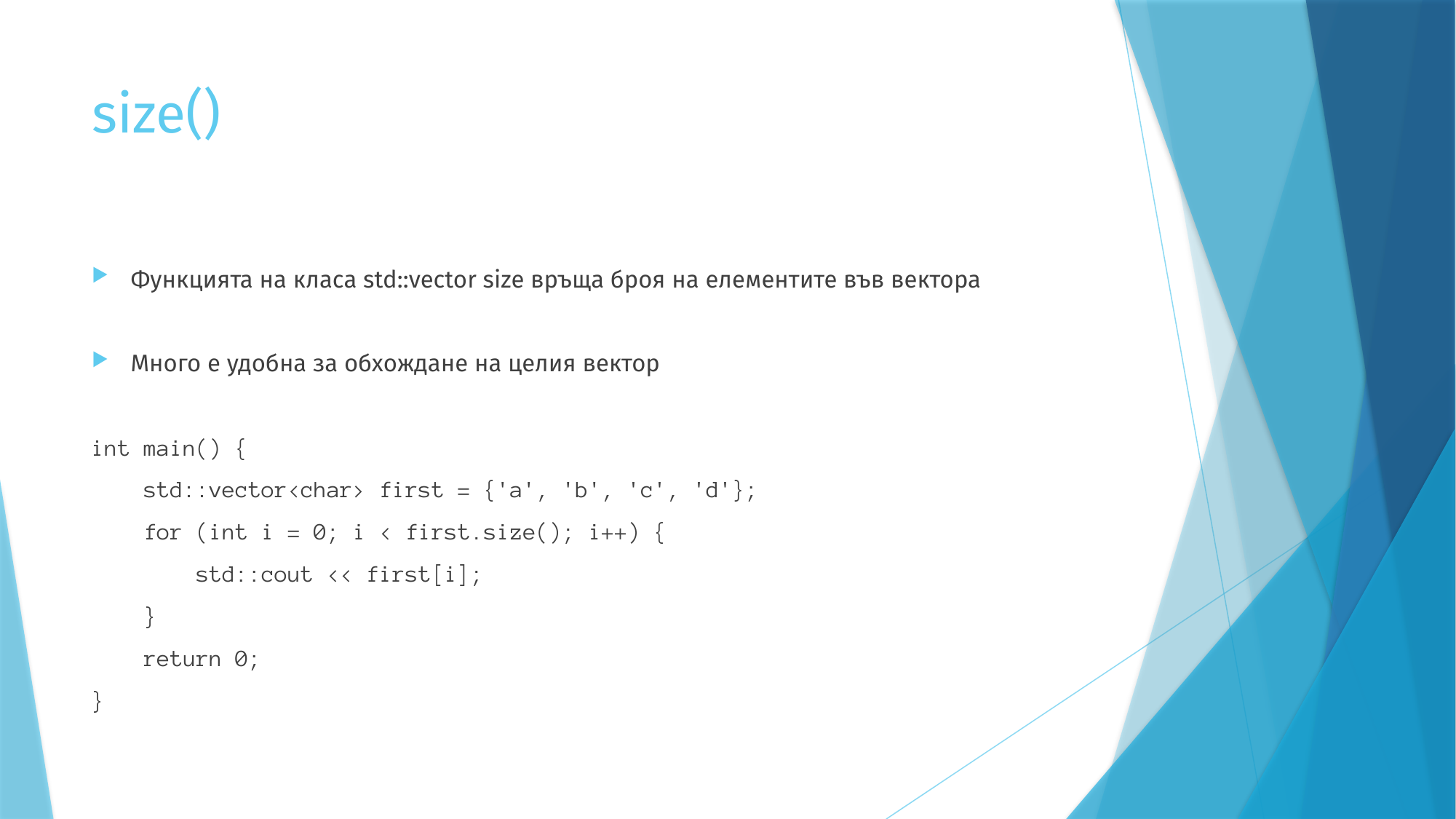

# size()

Функцията на класа std::vector size връща броя на елементите във вектора

Много е удобна за обхождане на целия вектор

int main() {
    std::vector<char> first = {'a', 'b', 'c', 'd'};
    for (int i = 0; i < first.size(); i++) {
        std::cout << first[i];
    }
    return 0;
}